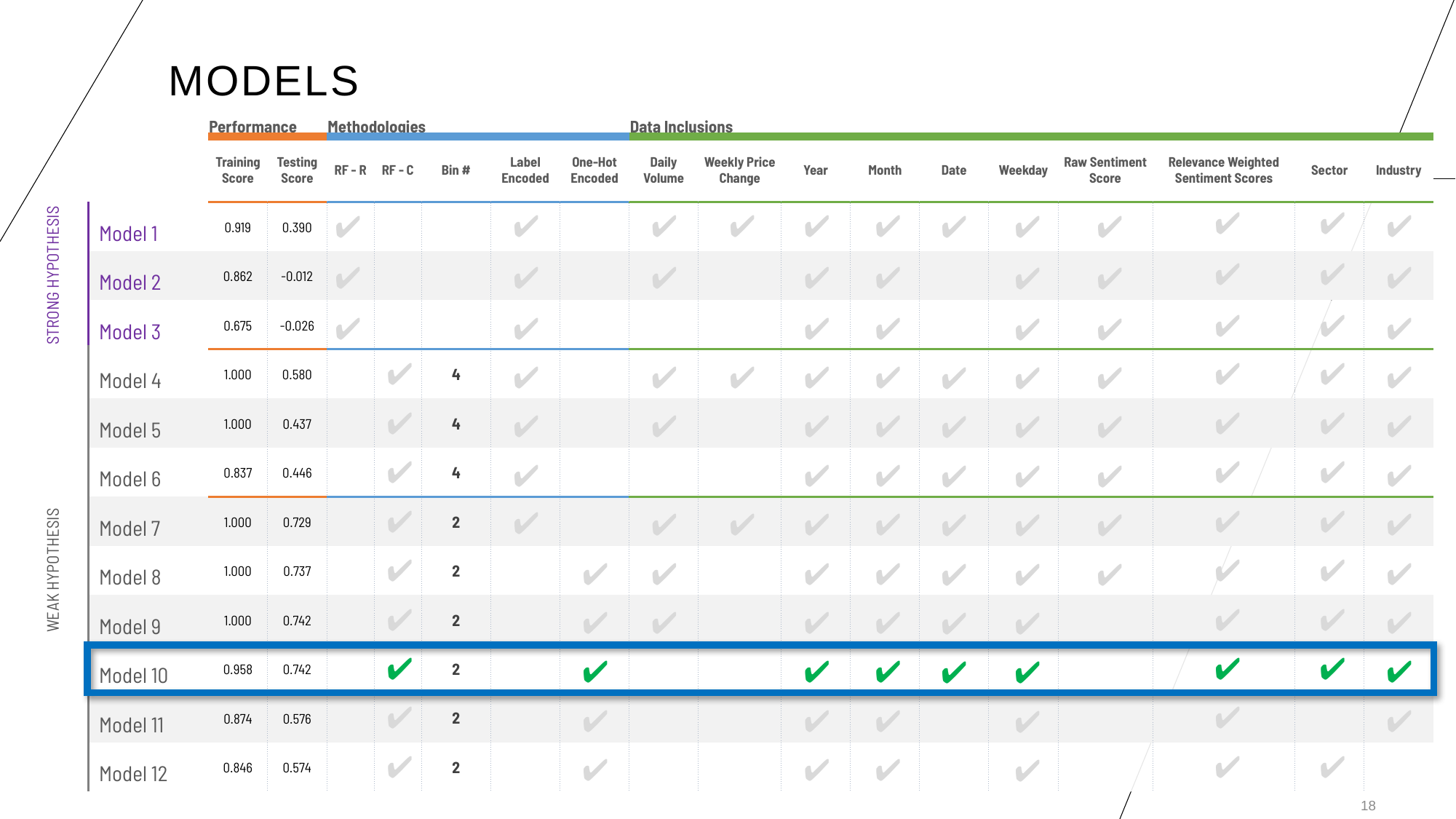

# MODELS
|  |  | Performance |  | Methodologies |  |  |  |  | Data Inclusions |  |  |  |  |  |  |  |  |  |
| --- | --- | --- | --- | --- | --- | --- | --- | --- | --- | --- | --- | --- | --- | --- | --- | --- | --- | --- |
|  |  | Training Score | Testing Score | RF - R | RF - C | Bin # | Label Encoded | One-Hot Encoded | Daily Volume | Weekly Price Change | Year | Month | Date | Weekday | Raw Sentiment Score | Relevance Weighted Sentiment Scores | Sector | Industry |
| Strong Hypothesis | Model 1 | 0.919 | 0.390 |  |  |  |  |  |  |  |  |  |  |  |  |  |  |  |
|  | Model 2 | 0.862 | -0.012 |  |  |  |  |  |  |  |  |  |  |  |  |  |  |  |
|  | Model 3 | 0.675 | -0.026 |  |  |  |  |  |  |  |  |  |  |  |  |  |  |  |
| Weak Hypothesis | Model 4 | 1.000 | 0.580 |  |  | 4 |  |  |  |  |  |  |  |  |  |  |  |  |
|  | Model 5 | 1.000 | 0.437 |  |  | 4 |  |  |  |  |  |  |  |  |  |  |  |  |
|  | Model 6 | 0.837 | 0.446 |  |  | 4 |  |  |  |  |  |  |  |  |  |  |  |  |
|  | Model 7 | 1.000 | 0.729 |  |  | 2 |  |  |  |  |  |  |  |  |  |  |  |  |
|  | Model 8 | 1.000 | 0.737 |  |  | 2 |  |  |  |  |  |  |  |  |  |  |  |  |
|  | Model 9 | 1.000 | 0.742 |  |  | 2 |  |  |  |  |  |  |  |  |  |  |  |  |
|  | Model 10 | 0.958 | 0.742 |  |  | 2 |  |  |  |  |  |  |  |  |  |  |  |  |
|  | Model 11 | 0.874 | 0.576 |  |  | 2 |  |  |  |  |  |  |  |  |  |  |  |  |
|  | Model 12 | 0.846 | 0.574 |  |  | 2 |  |  |  |  |  |  |  |  |  |  |  |  |
 ✔
 ✔
 ✔
 ✔
 ✔
 ✔
 ✔
 ✔
 ✔
 ✔
 ✔
 ✔
 ✔
 ✔
 ✔
 ✔
 ✔
 ✔
 ✔
 ✔
 ✔
 ✔
 ✔
 ✔
 ✔
 ✔
 ✔
 ✔
 ✔
 ✔
 ✔
 ✔
 ✔
 ✔
 ✔
 ✔
 ✔
 ✔
 ✔
 ✔
 ✔
 ✔
 ✔
 ✔
 ✔
 ✔
 ✔
 ✔
 ✔
 ✔
 ✔
 ✔
 ✔
 ✔
 ✔
 ✔
 ✔
 ✔
 ✔
 ✔
 ✔
 ✔
 ✔
 ✔
 ✔
 ✔
 ✔
 ✔
 ✔
 ✔
 ✔
 ✔
 ✔
 ✔
 ✔
 ✔
 ✔
 ✔
 ✔
 ✔
 ✔
 ✔
 ✔
 ✔
 ✔
 ✔
 ✔
 ✔
 ✔
 ✔
 ✔
 ✔
 ✔
 ✔
 ✔
 ✔
 ✔

 ✔
 ✔
 ✔
 ✔
 ✔
 ✔
 ✔
 ✔
 ✔
 ✔
 ✔
 ✔
 ✔
 ✔
 ✔
 ✔
 ✔
 ✔
 ✔
 ✔
 ✔
 ✔
 ✔
18